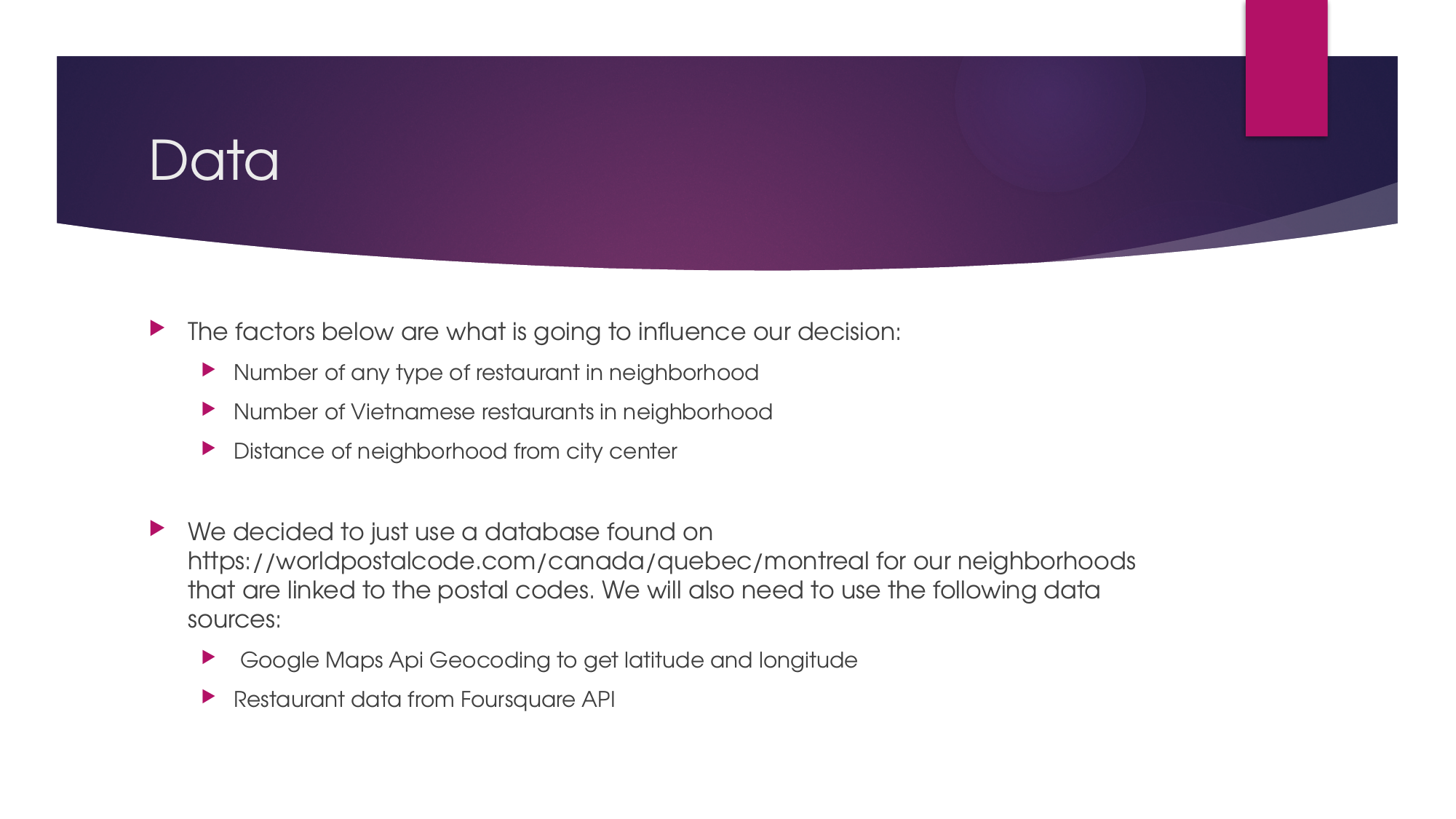

# Data
The factors below are what is going to influence our decision:
Number of any type of restaurant in neighborhood
Number of Vietnamese restaurants in neighborhood
Distance of neighborhood from city center

We decided to just use a database found on https://worldpostalcode.com/canada/quebec/montreal for our neighborhoods that are linked to the postal codes. We will also need to use the following data sources:
 Google Maps Api Geocoding to get latitude and longitude
Restaurant data from Foursquare API